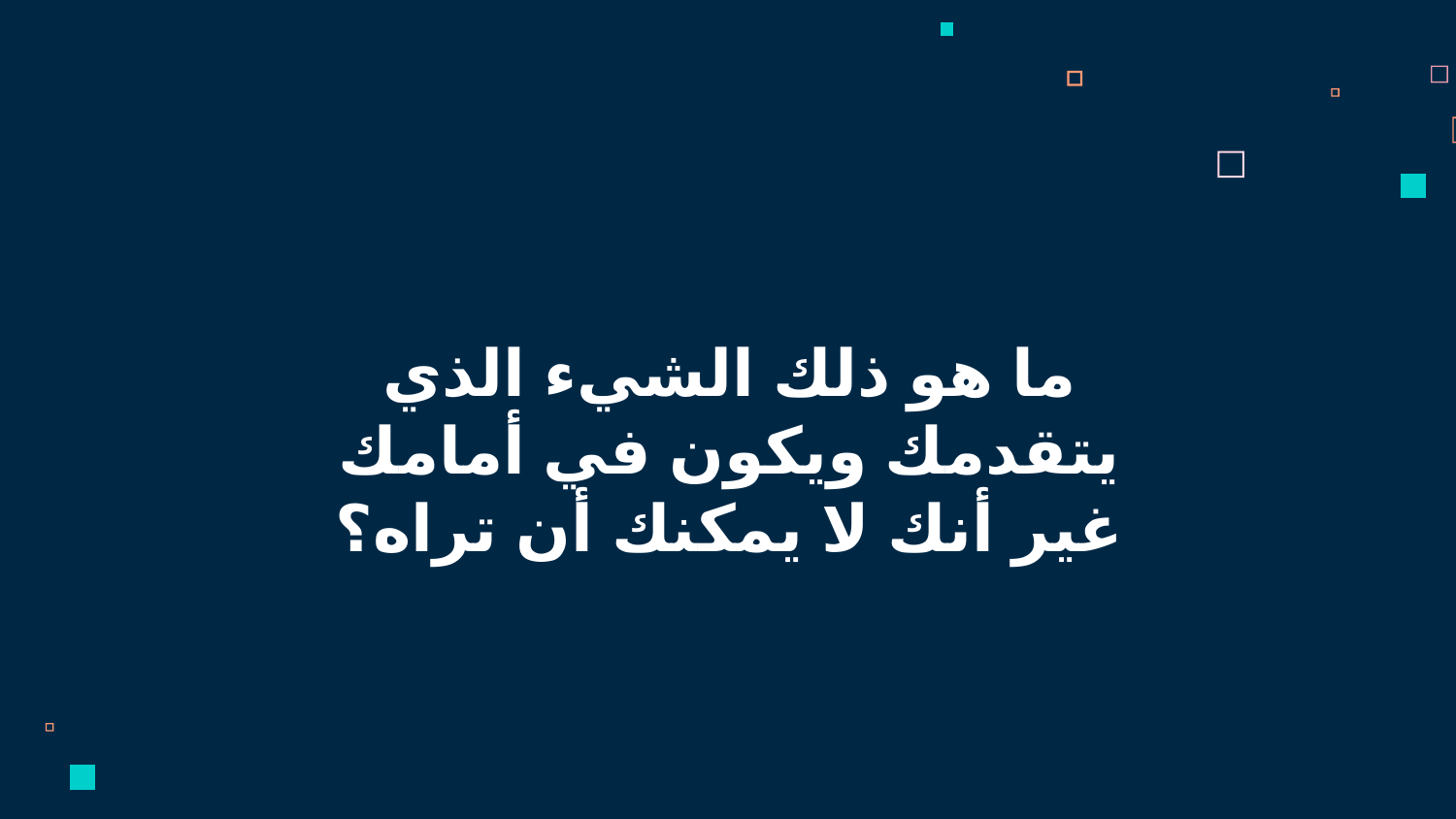

ما هو ذلك الشيء الذي يتقدمك ويكون في أمامك غير أنك لا يمكنك أن تراه؟